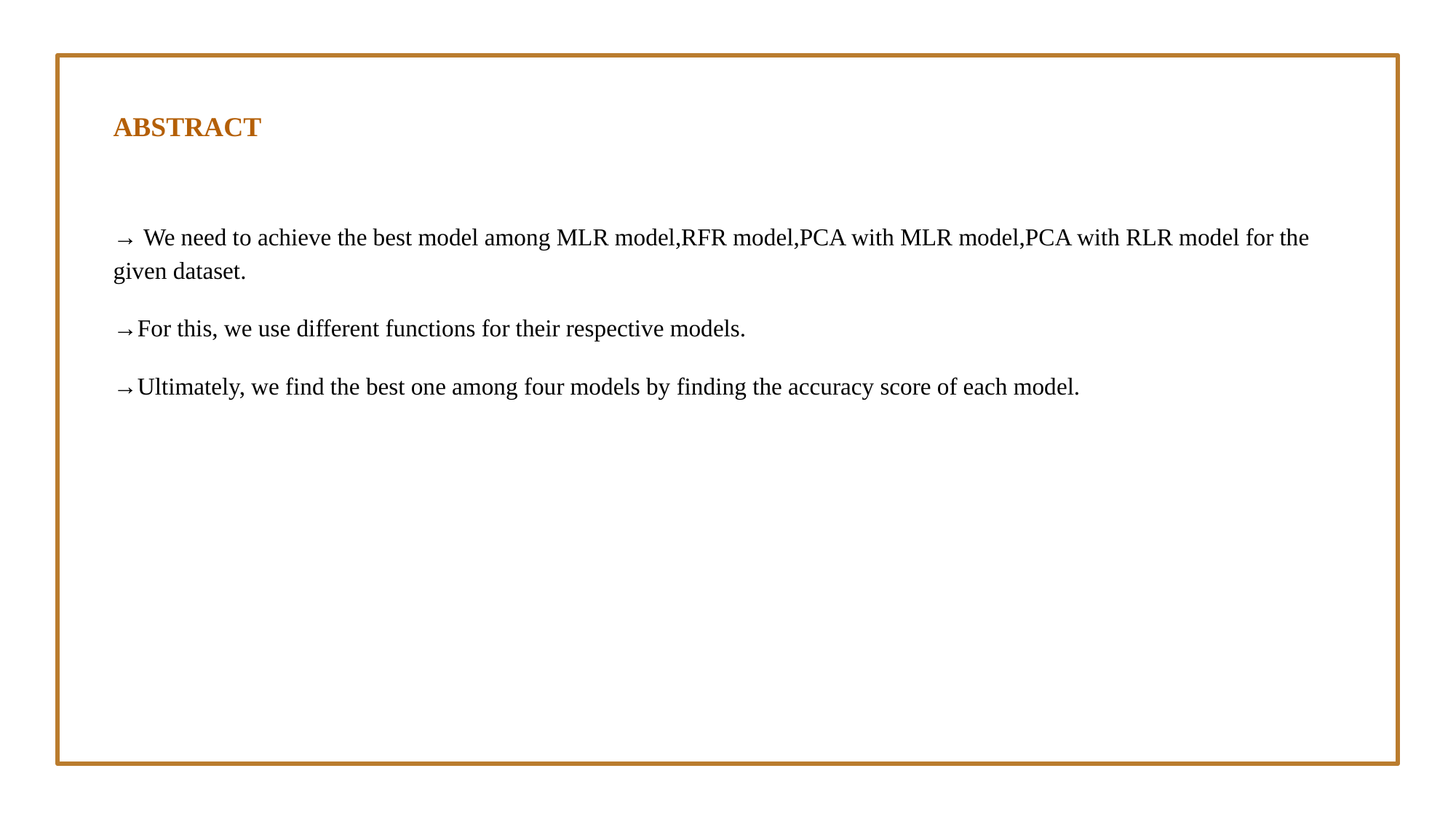

ABSTRACT

→ We need to achieve the best model among MLR model,RFR model,PCA with MLR model,PCA with RLR model for the given dataset.
→For this, we use different functions for their respective models.
→Ultimately, we find the best one among four models by finding the accuracy score of each model.